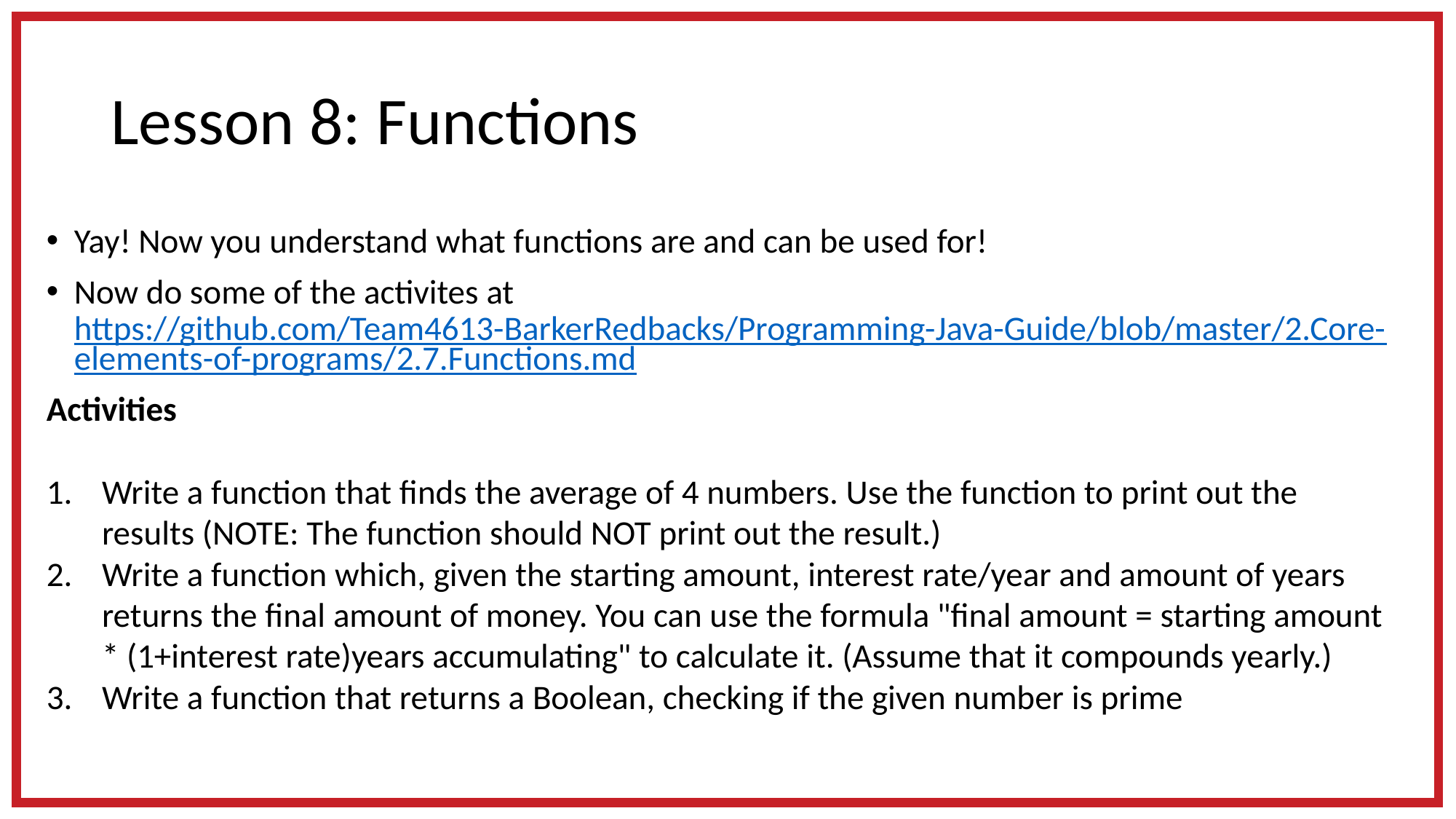

# Lesson 8: Functions
Yay! Now you understand what functions are and can be used for!
Now do some of the activites at https://github.com/Team4613-BarkerRedbacks/Programming-Java-Guide/blob/master/2.Core-elements-of-programs/2.7.Functions.md
Activities

Write a function that finds the average of 4 numbers. Use the function to print out the results (NOTE: The function should NOT print out the result.)
Write a function which, given the starting amount, interest rate/year and amount of years returns the final amount of money. You can use the formula "final amount = starting amount * (1+interest rate)years accumulating" to calculate it. (Assume that it compounds yearly.)
Write a function that returns a Boolean, checking if the given number is prime